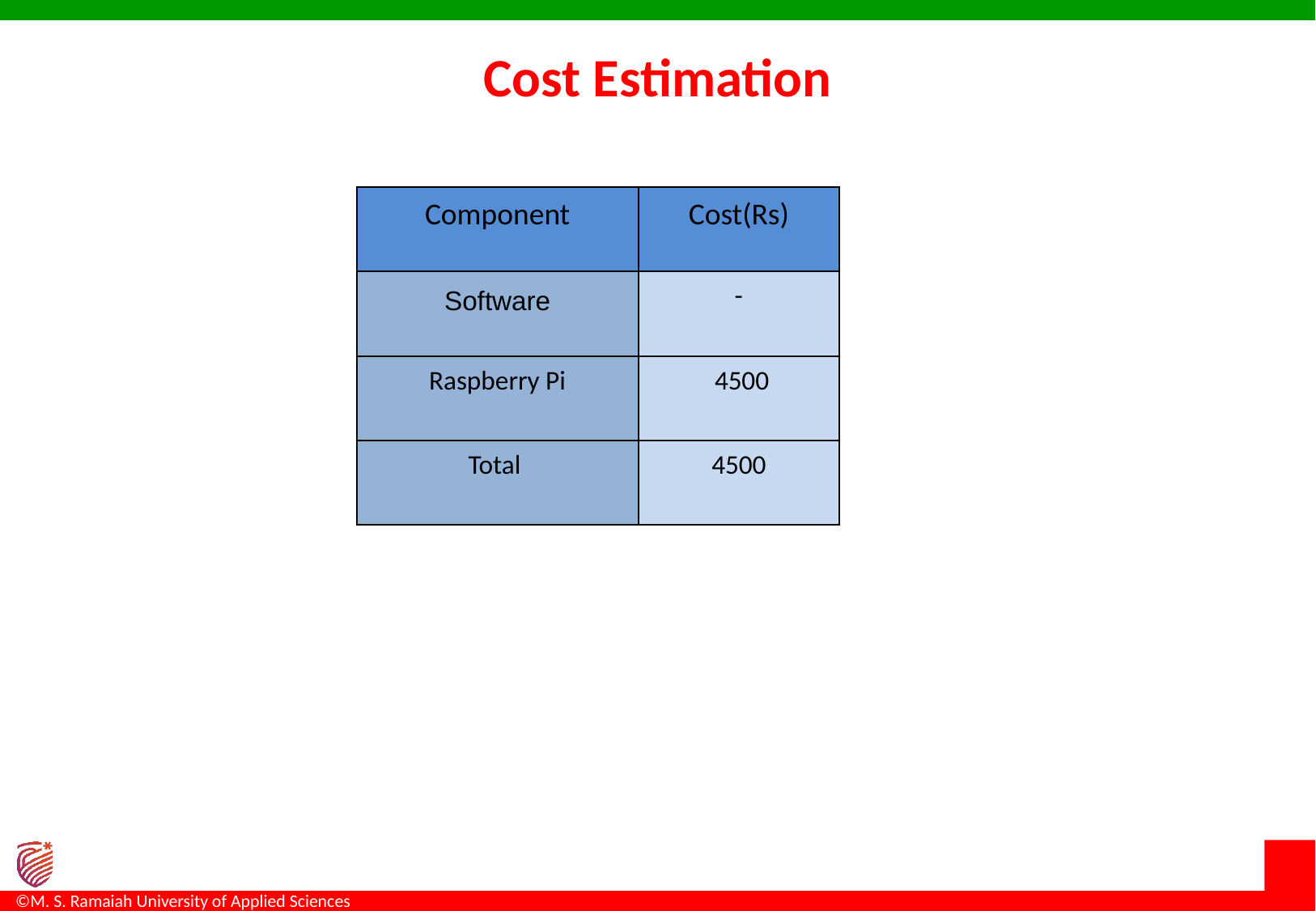

# Cost Estimation

| Component | Cost(Rs) |
| --- | --- |
| Software | - |
| Raspberry Pi | 4500 |
| Total | 4500 |